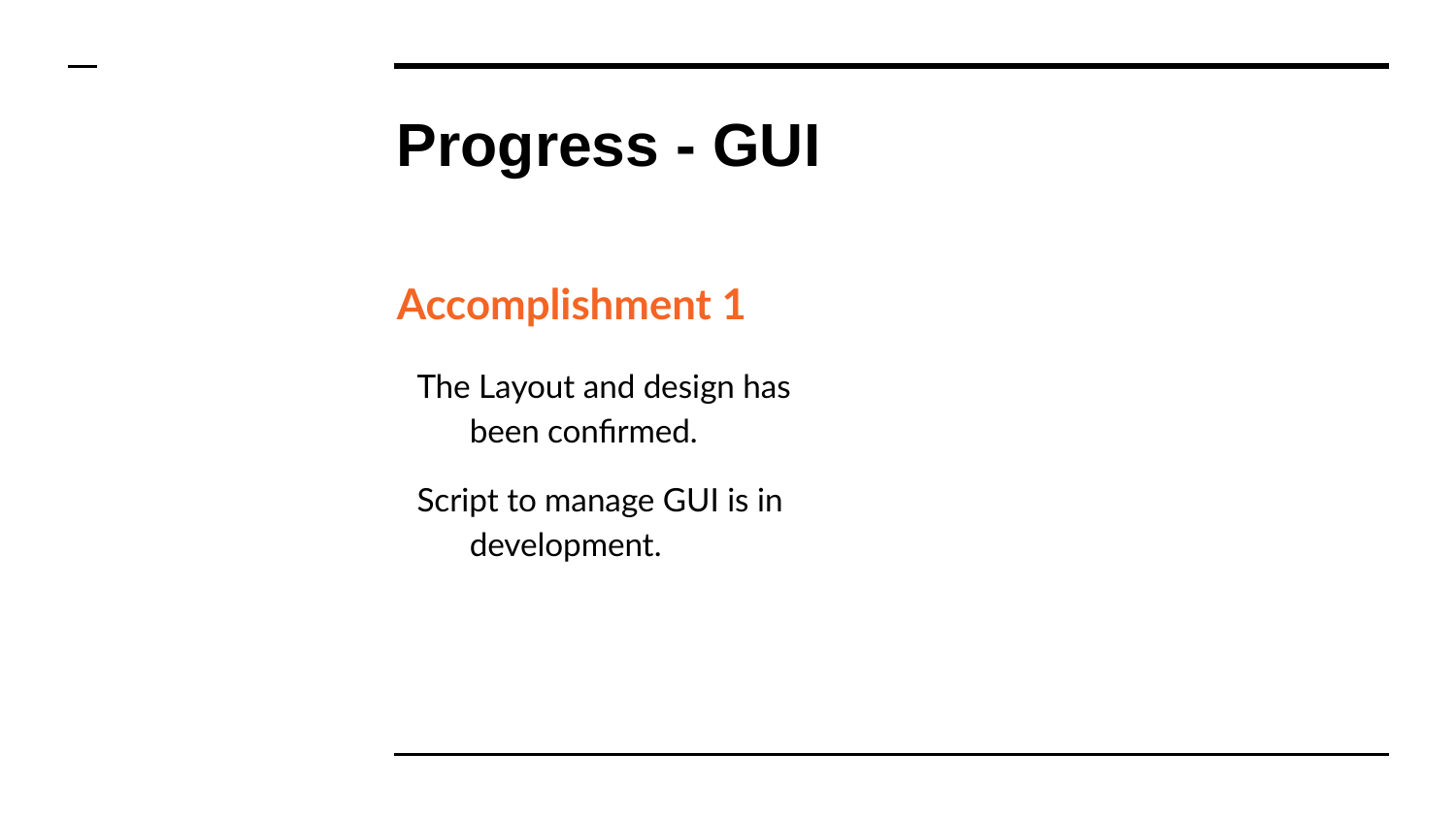

# Progress - GUI
Accomplishment 1
The Layout and design has been confirmed.
Script to manage GUI is in development.